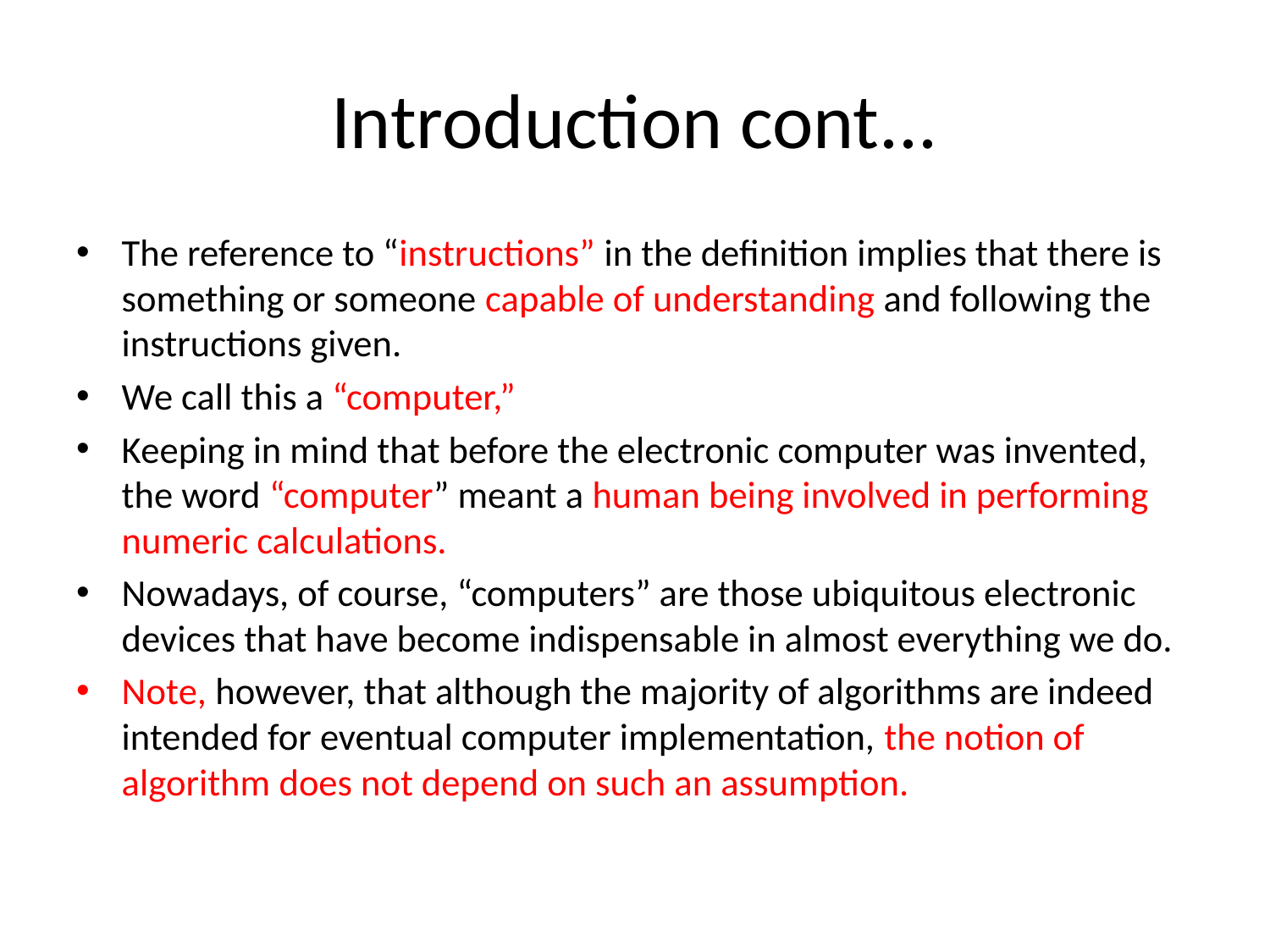

# Introduction cont...
The reference to “instructions” in the definition implies that there is something or someone capable of understanding and following the instructions given.
We call this a “computer,”
Keeping in mind that before the electronic computer was invented, the word “computer” meant a human being involved in performing numeric calculations.
Nowadays, of course, “computers” are those ubiquitous electronic devices that have become indispensable in almost everything we do.
Note, however, that although the majority of algorithms are indeed intended for eventual computer implementation, the notion of algorithm does not depend on such an assumption.